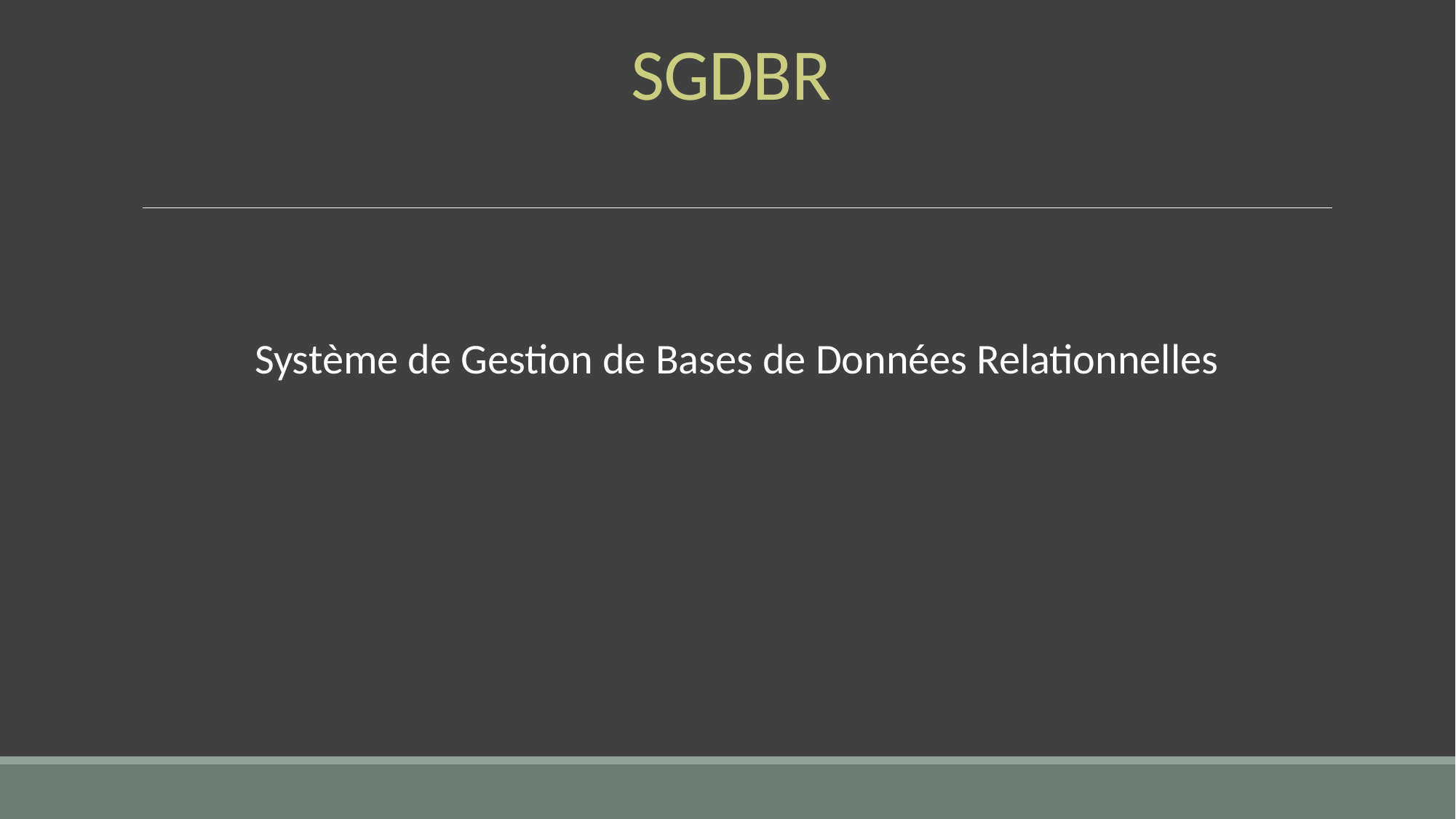

# SGDBR

Système de Gestion de Bases de Données Relationnelles